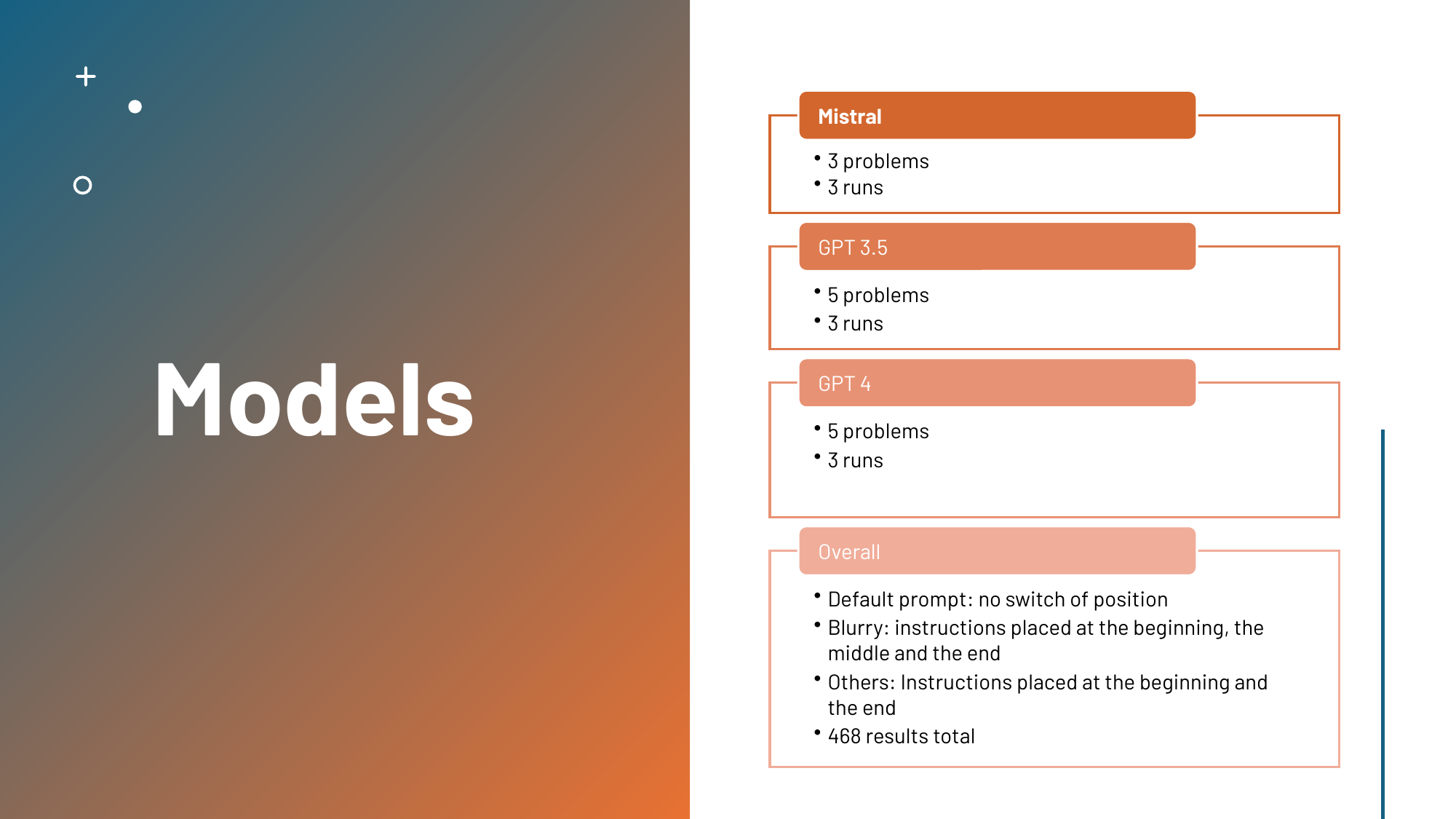

# Models

3 problems
3 runs
Mistral
5 problems
3 runs
GPT 3.5
5 problems
3 runs

GPT 4
Default prompt: no switch of position
Blurry: instructions placed at the beginning, the middle and the end
Others: Instructions placed at the beginning and the end
468 results total
Overall